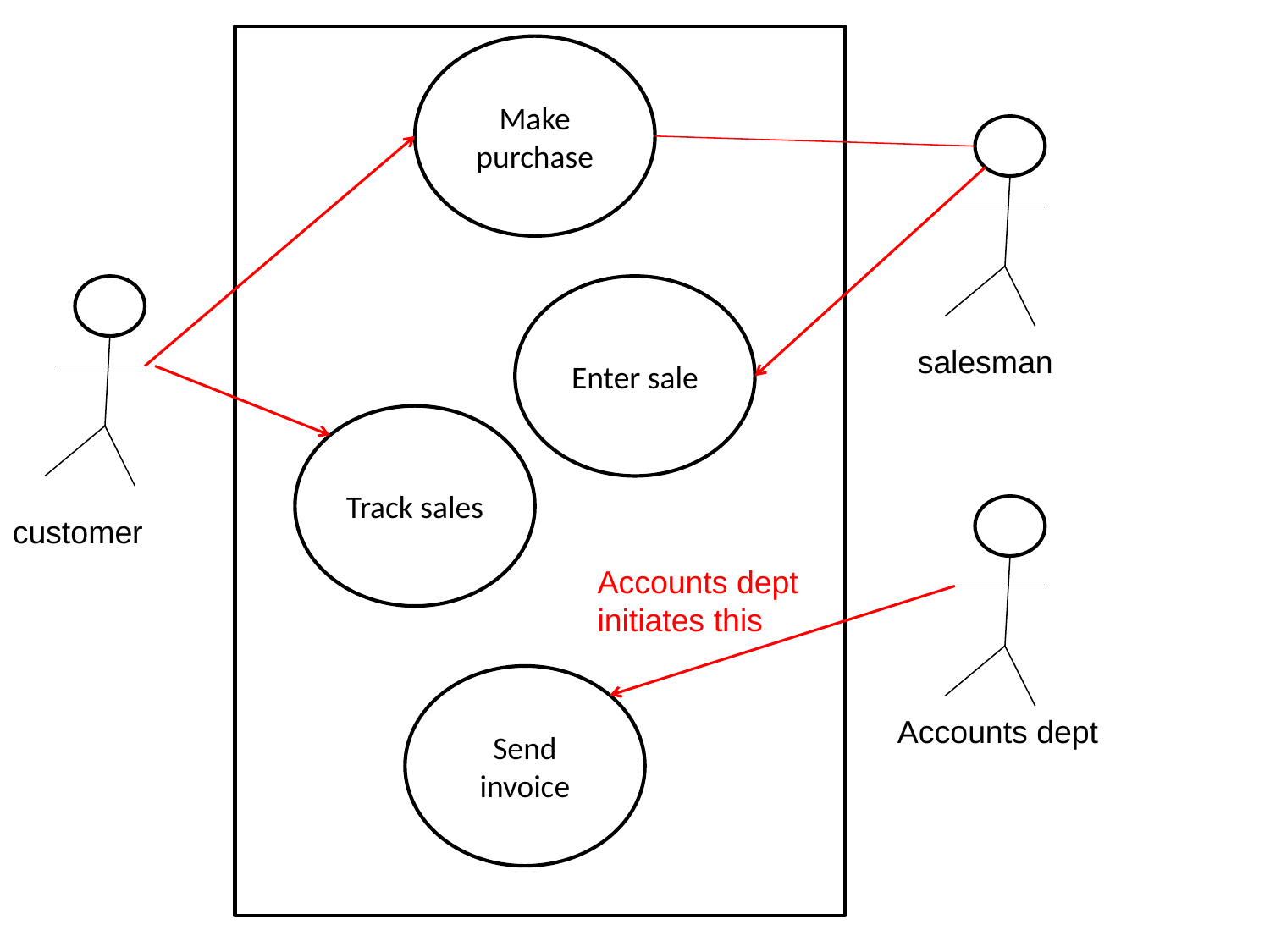

Make purchase

Enter sale
salesman
Track sales

customer
Accounts dept initiates this
Send invoice
Accounts dept